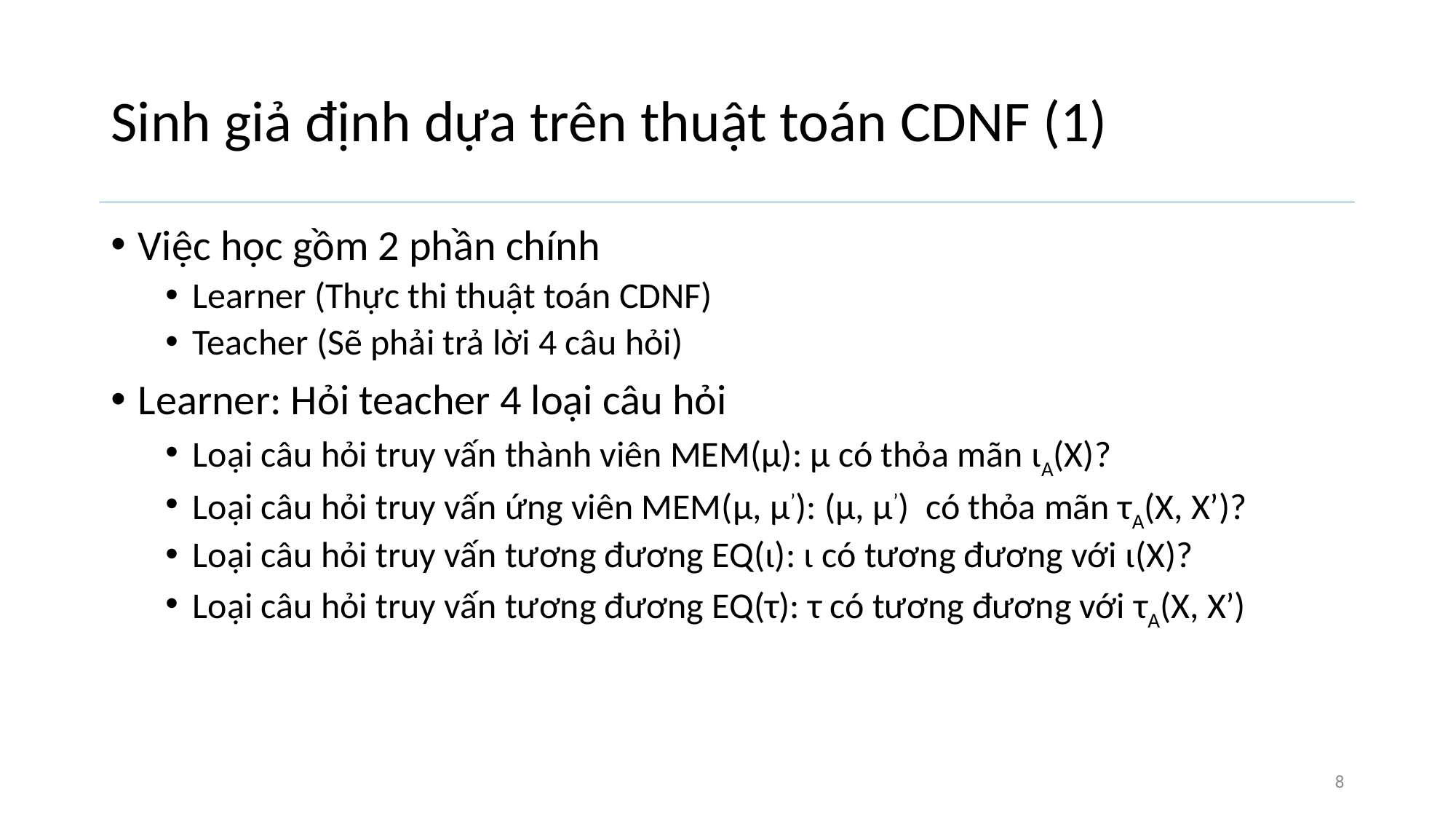

# Sinh giả định dựa trên thuật toán CDNF (1)
Việc học gồm 2 phần chính
Learner (Thực thi thuật toán CDNF)
Teacher (Sẽ phải trả lời 4 câu hỏi)
Learner: Hỏi teacher 4 loại câu hỏi
Loại câu hỏi truy vấn thành viên MEM(µ): µ có thỏa mãn ιA(X)?
Loại câu hỏi truy vấn ứng viên MEM(µ, µ’): (µ, µ’)  có thỏa mãn τA(X, X’)?
Loại câu hỏi truy vấn tương đương EQ(ι): ι có tương đương với ι(X)?
Loại câu hỏi truy vấn tương đương EQ(τ): τ có tương đương với τA(X, X’)
8